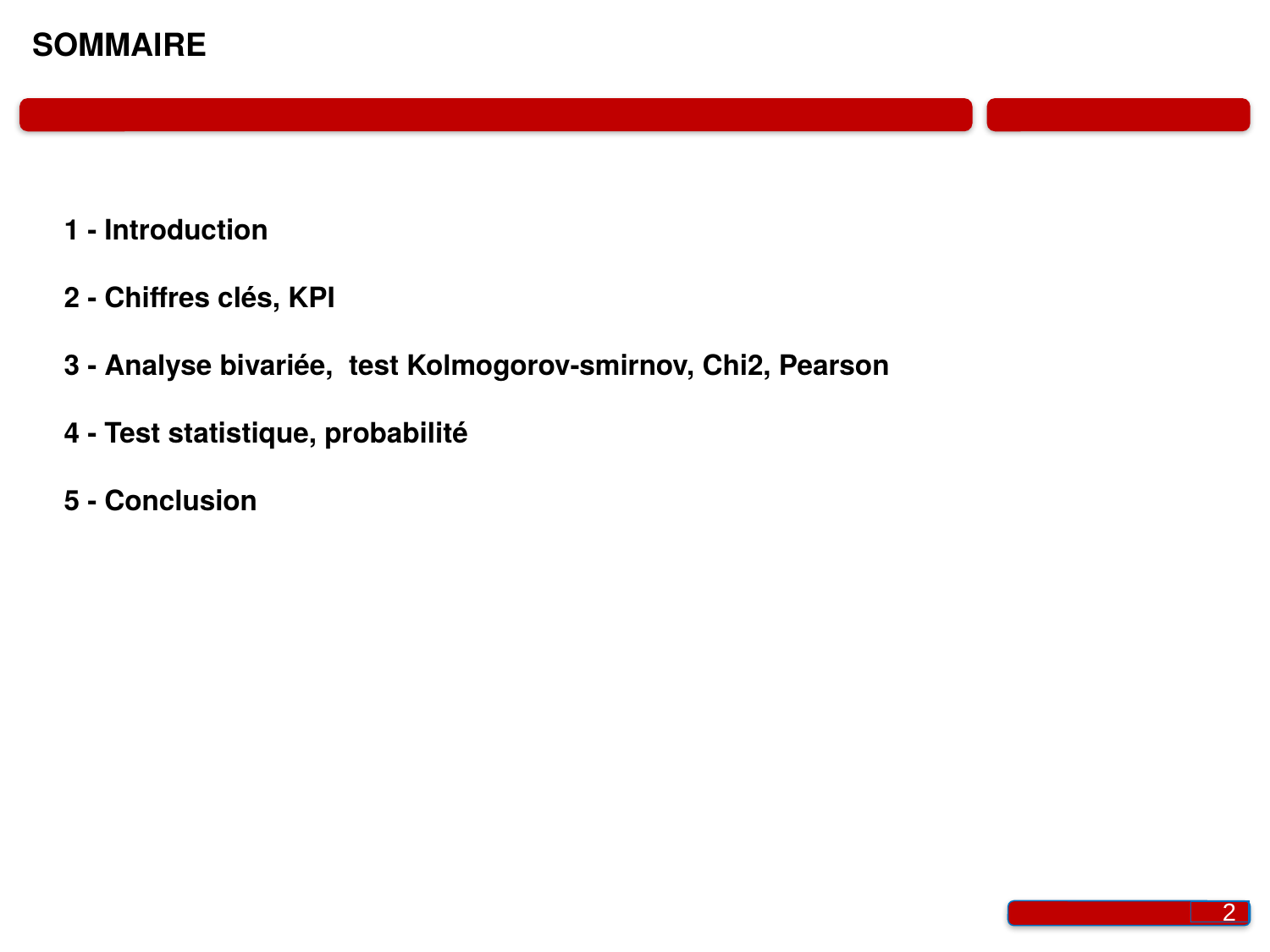

# SOMMAIRE

1 - Introduction

2 - Chiffres clés, KPI

3 - Analyse bivariée,  test Kolmogorov-smirnov, Chi2, Pearson

4 - Test statistique, probabilité

5 - Conclusion

2